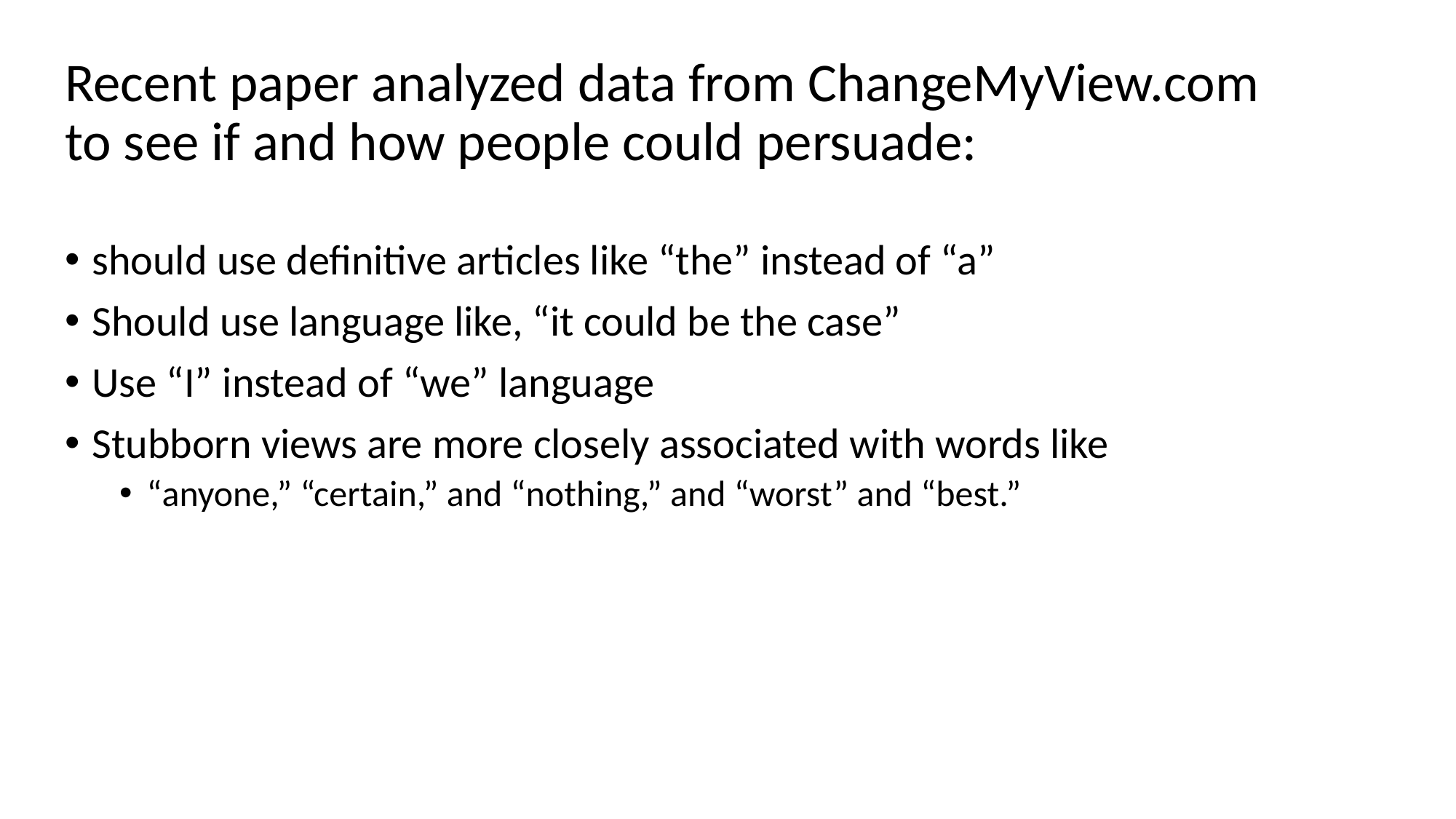

Recent paper analyzed data from ChangeMyView.com to see if and how people could persuade:
should use definitive articles like “the” instead of “a”
Should use language like, “it could be the case”
Use “I” instead of “we” language
Stubborn views are more closely associated with words like
“anyone,” “certain,” and “nothing,” and “worst” and “best.”